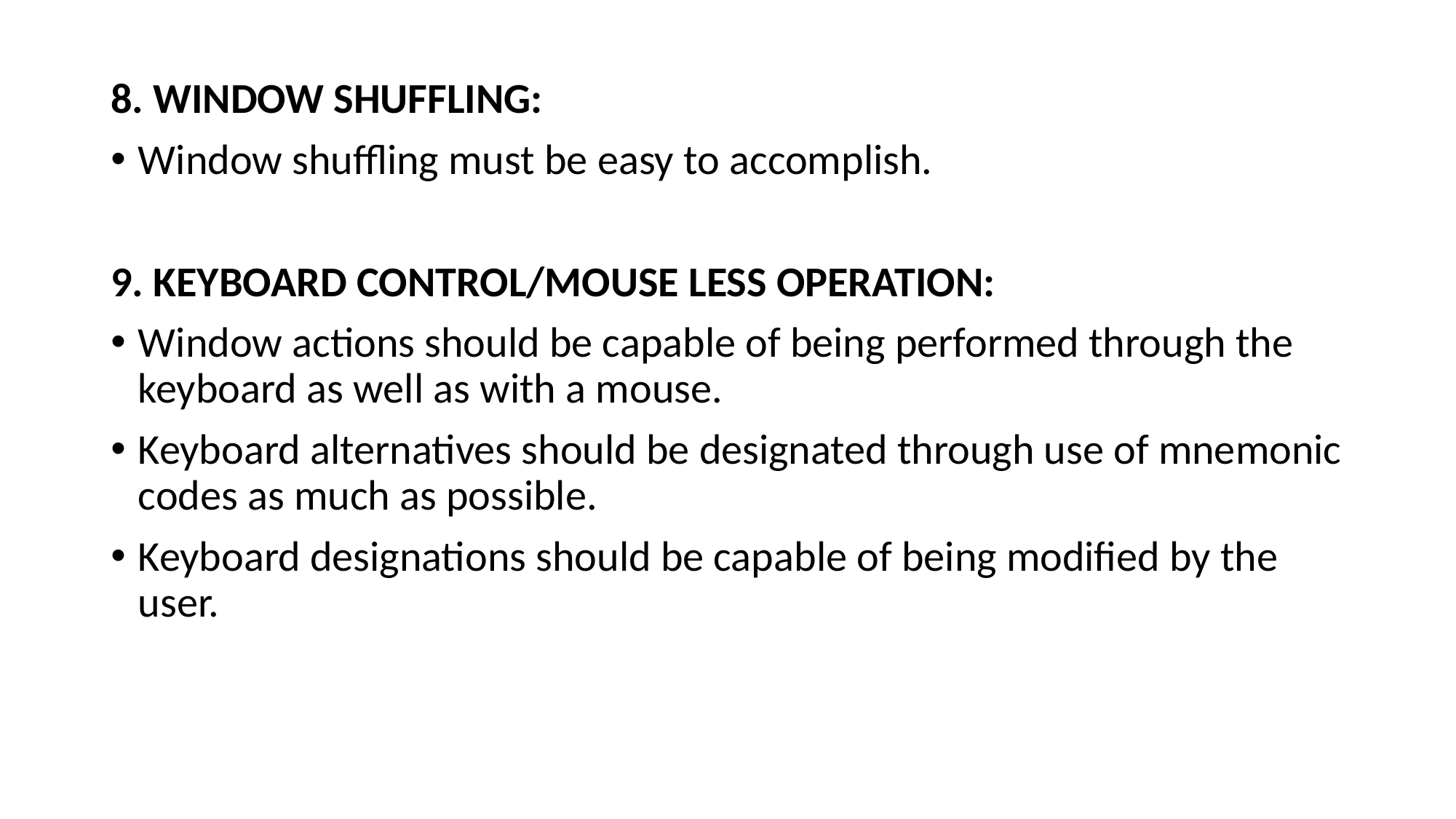

8. WINDOW SHUFFLING:
Window shuffling must be easy to accomplish.

9. KEYBOARD CONTROL/MOUSE LESS OPERATION:
Window actions should be capable of being performed through the keyboard as well as with a mouse.
Keyboard alternatives should be designated through use of mnemonic codes as much as possible.
Keyboard designations should be capable of being modified by the user.